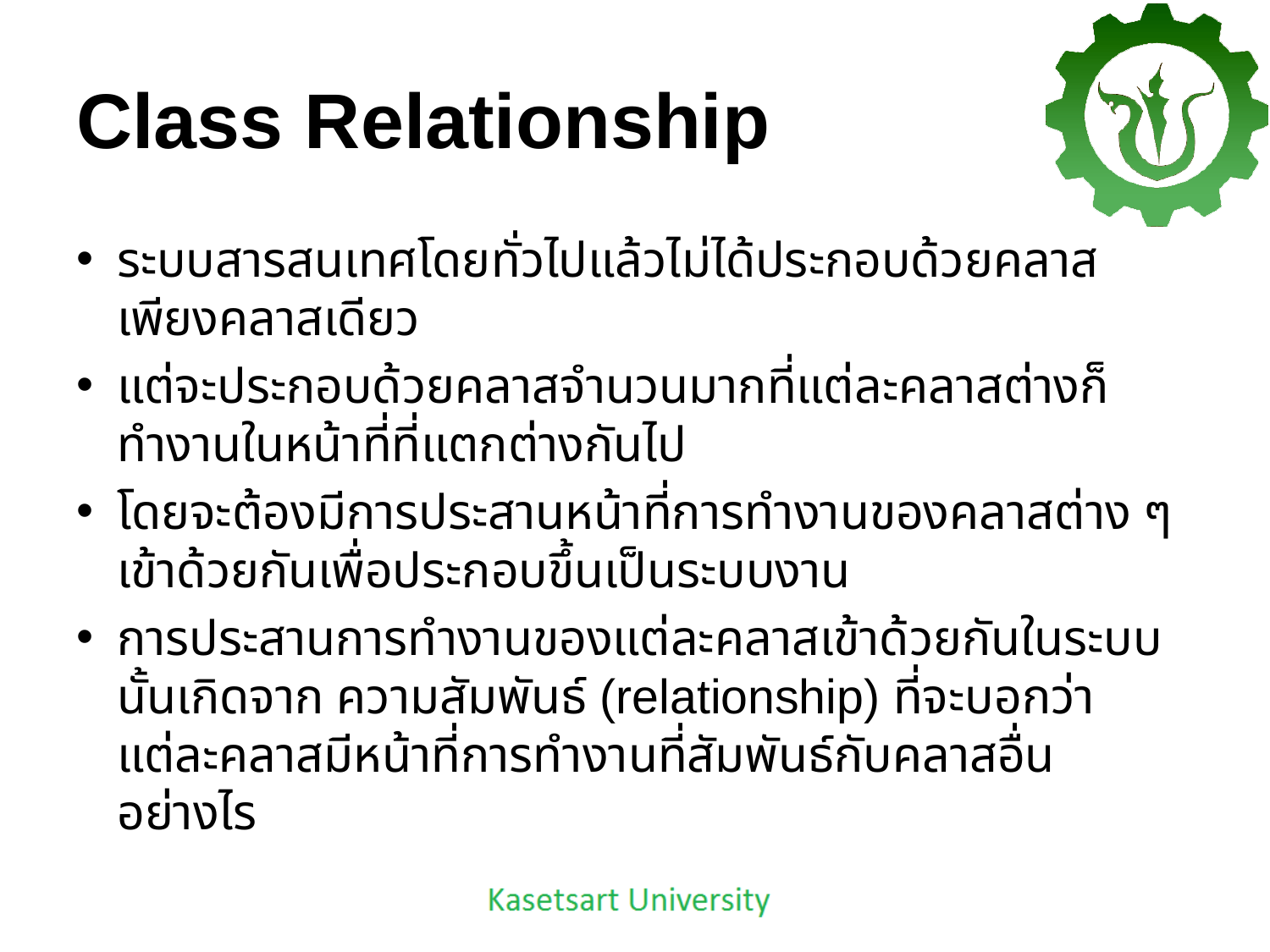

# Class Relationship
ระบบสารสนเทศโดยทั่วไปแล้วไม่ได้ประกอบด้วยคลาสเพียงคลาสเดียว
แต่จะประกอบด้วยคลาสจำนวนมากที่แต่ละคลาสต่างก็ทำงานในหน้าที่ที่แตกต่างกันไป
โดยจะต้องมีการประสานหน้าที่การทำงานของคลาสต่าง ๆ เข้าด้วยกันเพื่อประกอบขึ้นเป็นระบบงาน
การประสานการทำงานของแต่ละคลาสเข้าด้วยกันในระบบนั้นเกิดจาก ความสัมพันธ์ (relationship) ที่จะบอกว่าแต่ละคลาสมีหน้าที่การทำงานที่สัมพันธ์กับคลาสอื่นอย่างไร